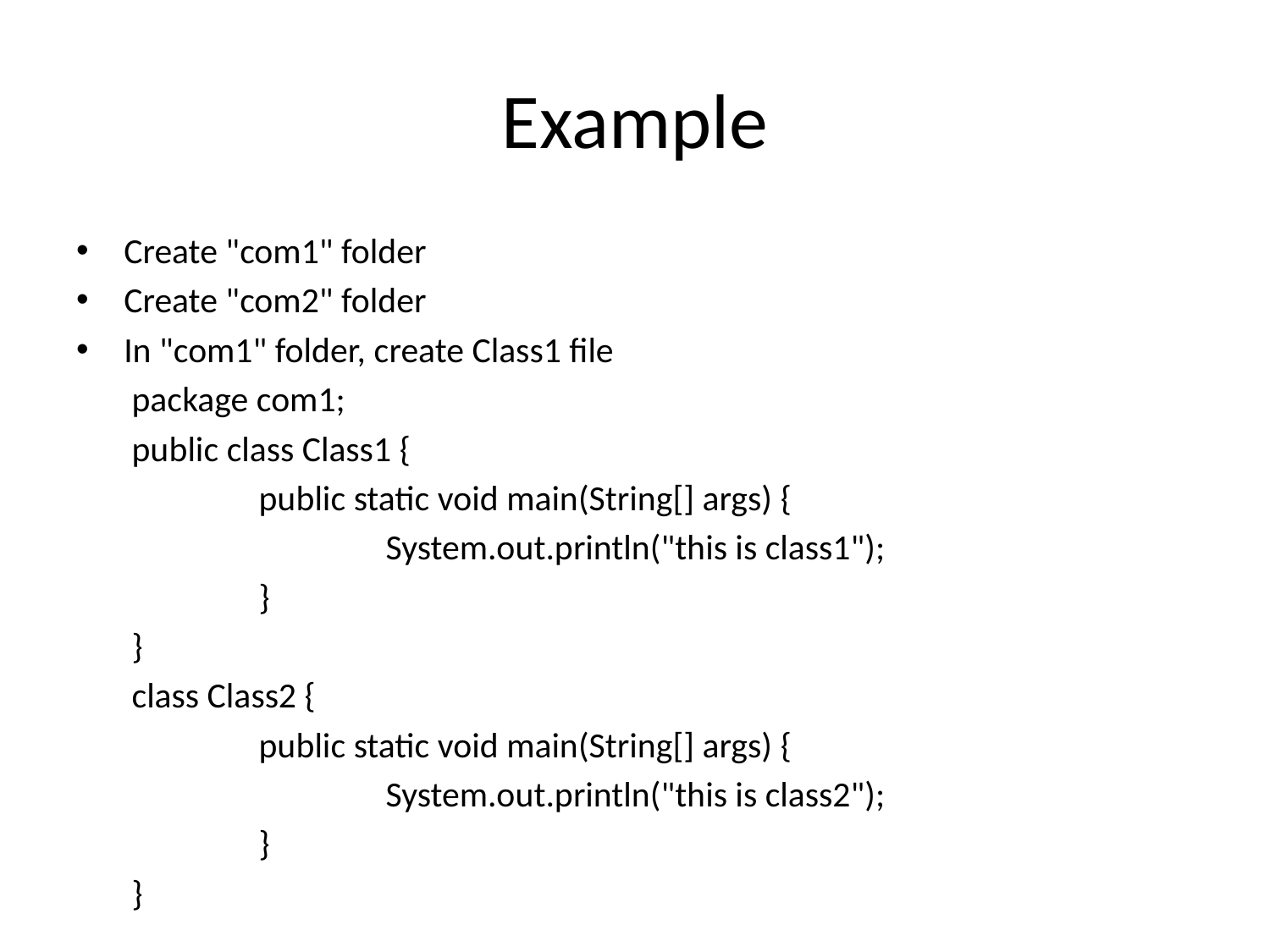

# Example
Create "com1" folder
Create "com2" folder
In "com1" folder, create Class1 file
package com1;
public class Class1 {
	public static void main(String[] args) {
		System.out.println("this is class1");
	}
}
class Class2 {
	public static void main(String[] args) {
		System.out.println("this is class2");
	}
}